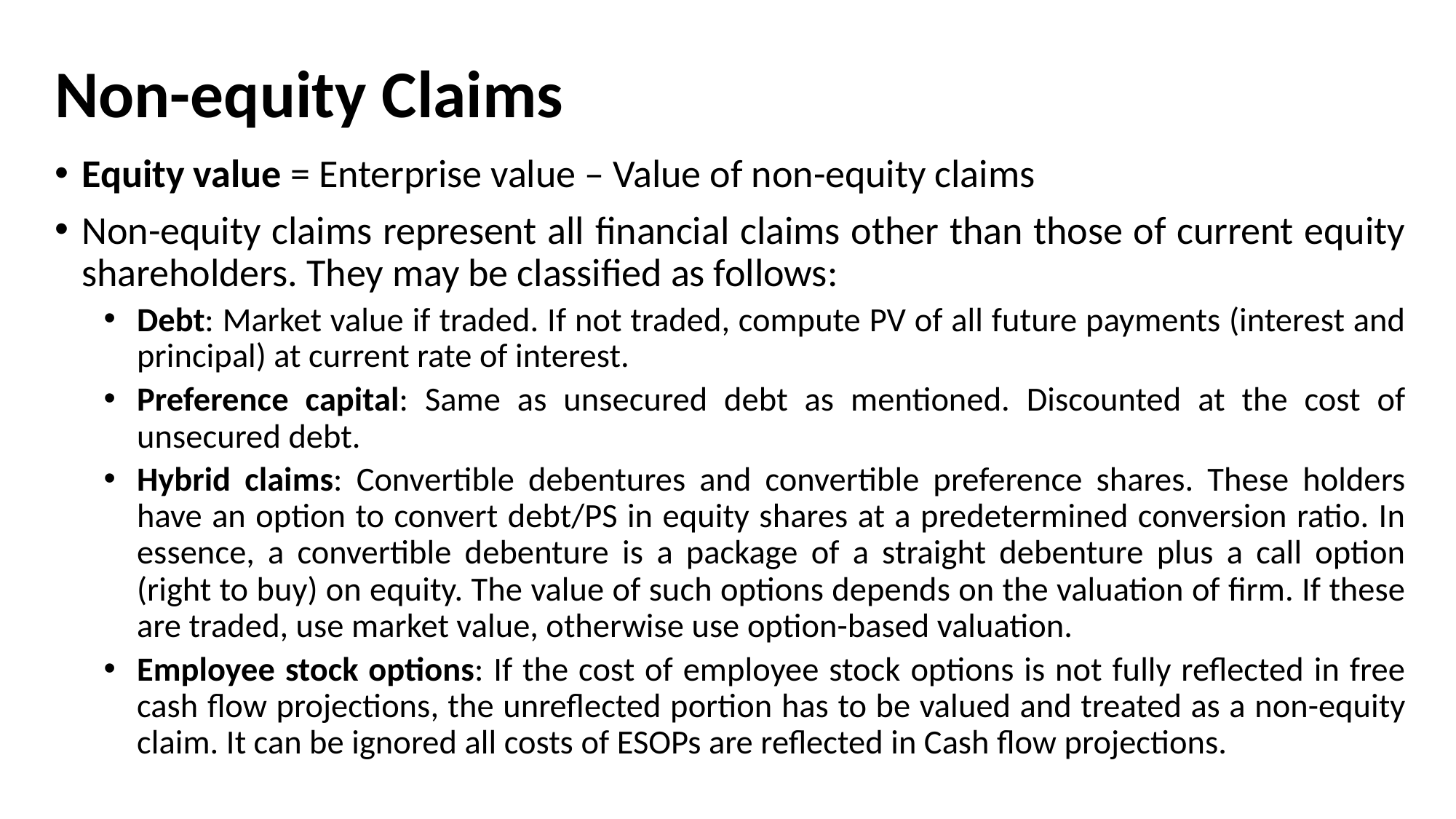

# Non-equity Claims
Equity value = Enterprise value – Value of non-equity claims
Non-equity claims represent all financial claims other than those of current equity shareholders. They may be classified as follows:
Debt: Market value if traded. If not traded, compute PV of all future payments (interest and principal) at current rate of interest.
Preference capital: Same as unsecured debt as mentioned. Discounted at the cost of unsecured debt.
Hybrid claims: Convertible debentures and convertible preference shares. These holders have an option to convert debt/PS in equity shares at a predetermined conversion ratio. In essence, a convertible debenture is a package of a straight debenture plus a call option (right to buy) on equity. The value of such options depends on the valuation of firm. If these are traded, use market value, otherwise use option-based valuation.
Employee stock options: If the cost of employee stock options is not fully reflected in free cash flow projections, the unreflected portion has to be valued and treated as a non-equity claim. It can be ignored all costs of ESOPs are reflected in Cash flow projections.